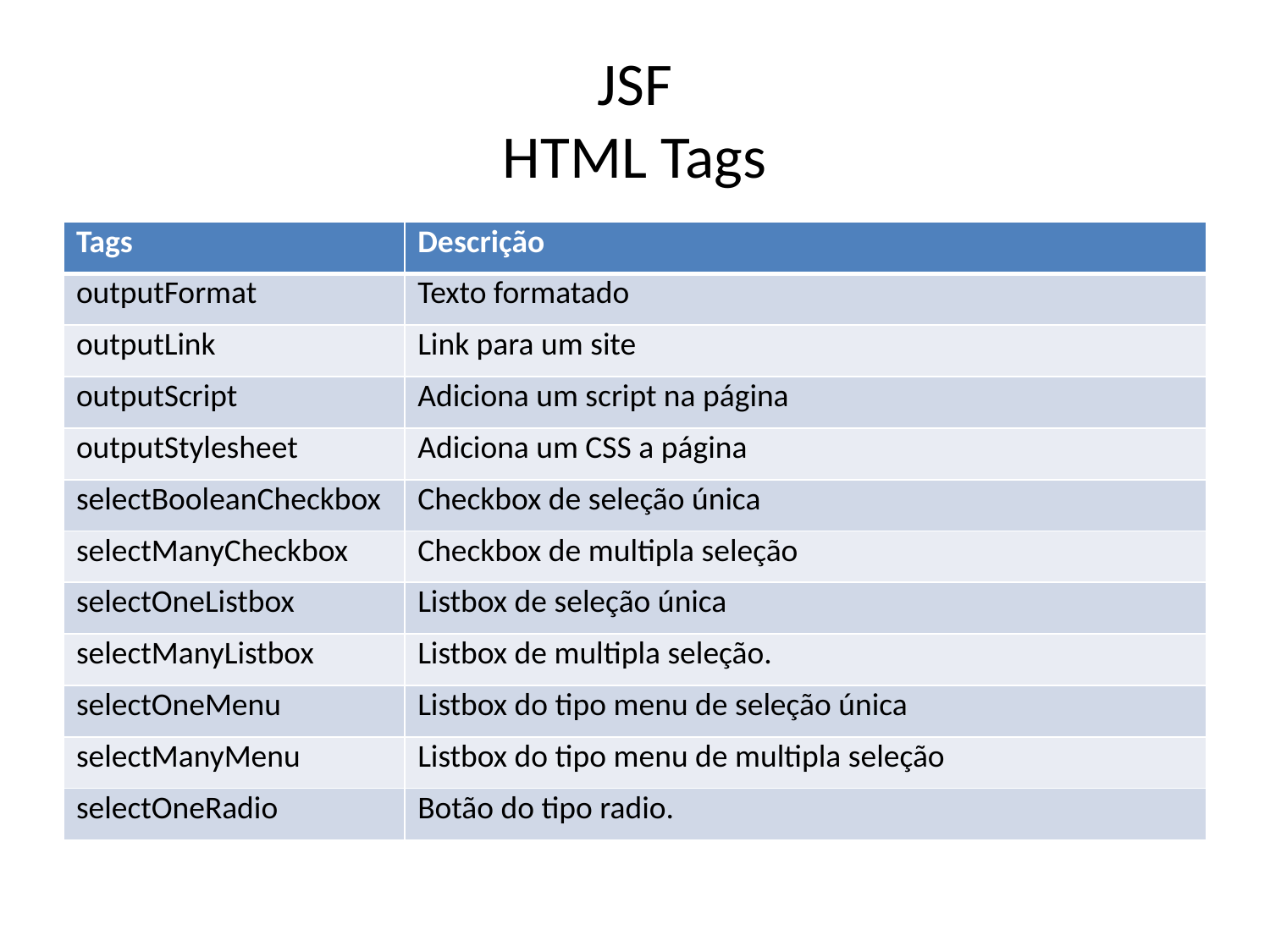

# JSF HTML Tags
| Tags | Descrição |
| --- | --- |
| outputFormat | Texto formatado |
| outputLink | Link para um site |
| outputScript | Adiciona um script na página |
| outputStylesheet | Adiciona um CSS a página |
| selectBooleanCheckbox | Checkbox de seleção única |
| selectManyCheckbox | Checkbox de multipla seleção |
| selectOneListbox | Listbox de seleção única |
| selectManyListbox | Listbox de multipla seleção. |
| selectOneMenu | Listbox do tipo menu de seleção única |
| selectManyMenu | Listbox do tipo menu de multipla seleção |
| selectOneRadio | Botão do tipo radio. |